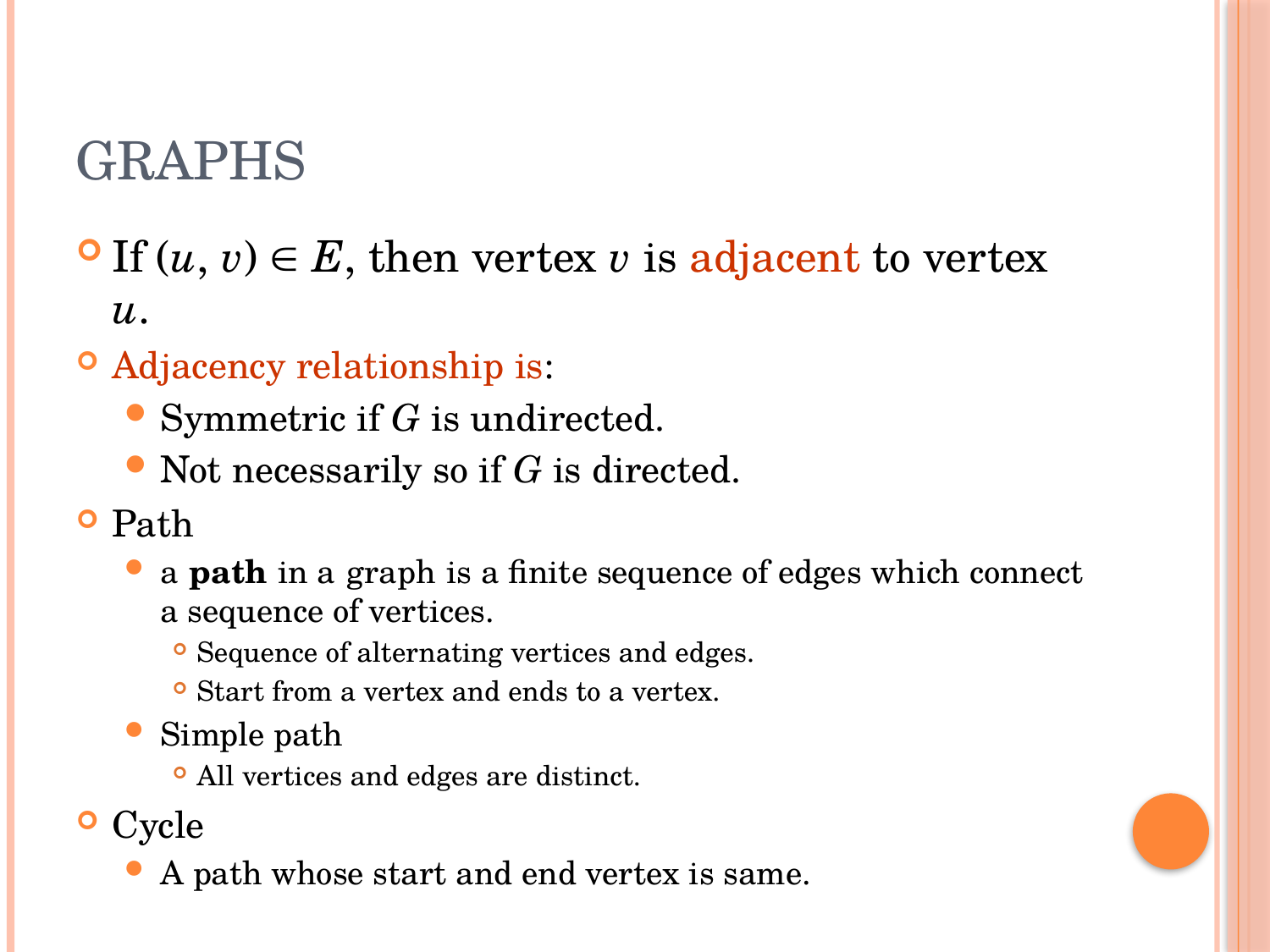

# Graphs
If (u, v) ∈ E, then vertex v is adjacent to vertex u.
Adjacency relationship is:
Symmetric if G is undirected.
Not necessarily so if G is directed.
Path
a path in a graph is a finite sequence of edges which connect a sequence of vertices.
Sequence of alternating vertices and edges.
Start from a vertex and ends to a vertex.
Simple path
All vertices and edges are distinct.
Cycle
A path whose start and end vertex is same.